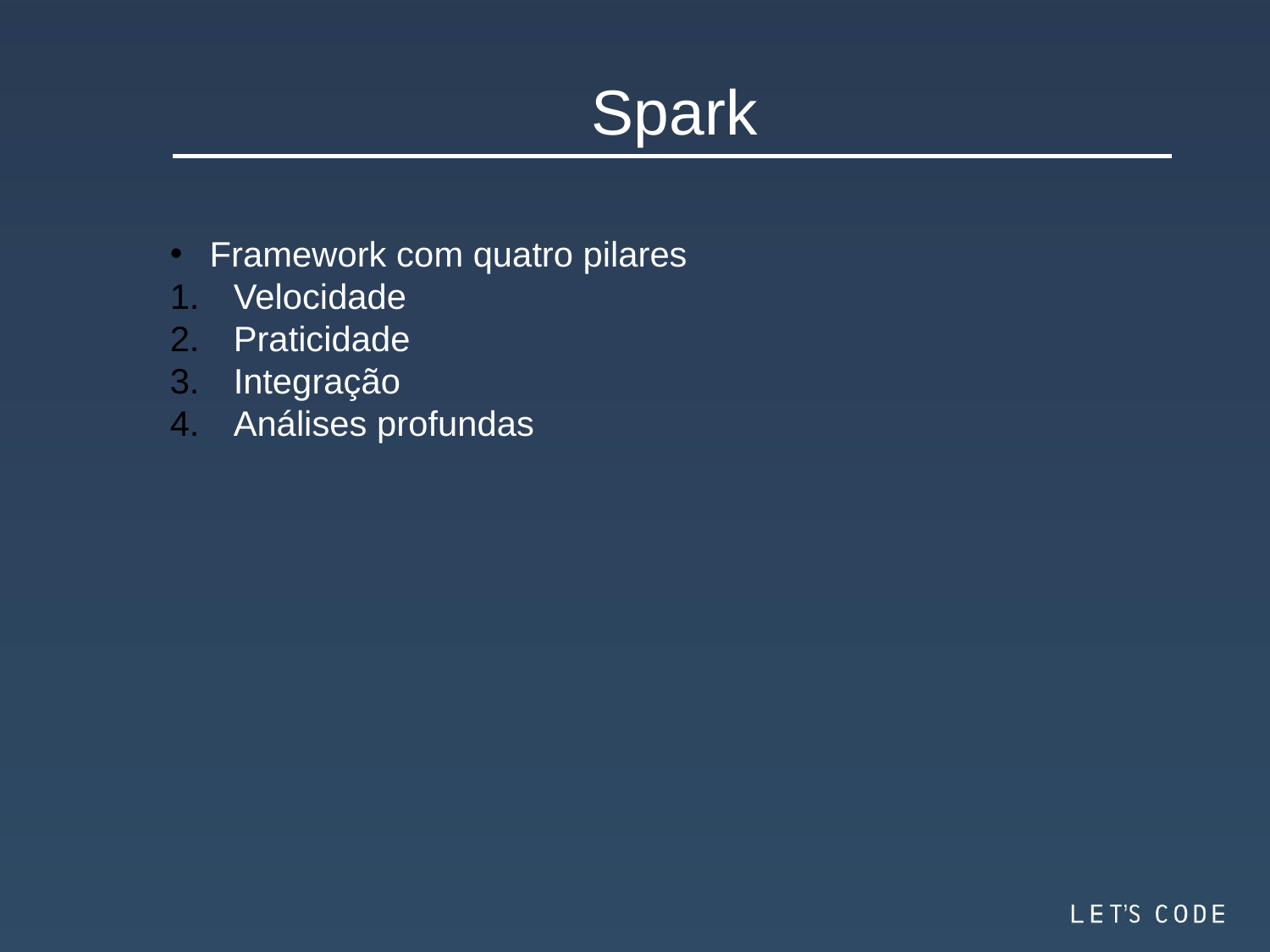

Spark

Framework com quatro pilares
Velocidade
Praticidade
Integração
Análises profundas